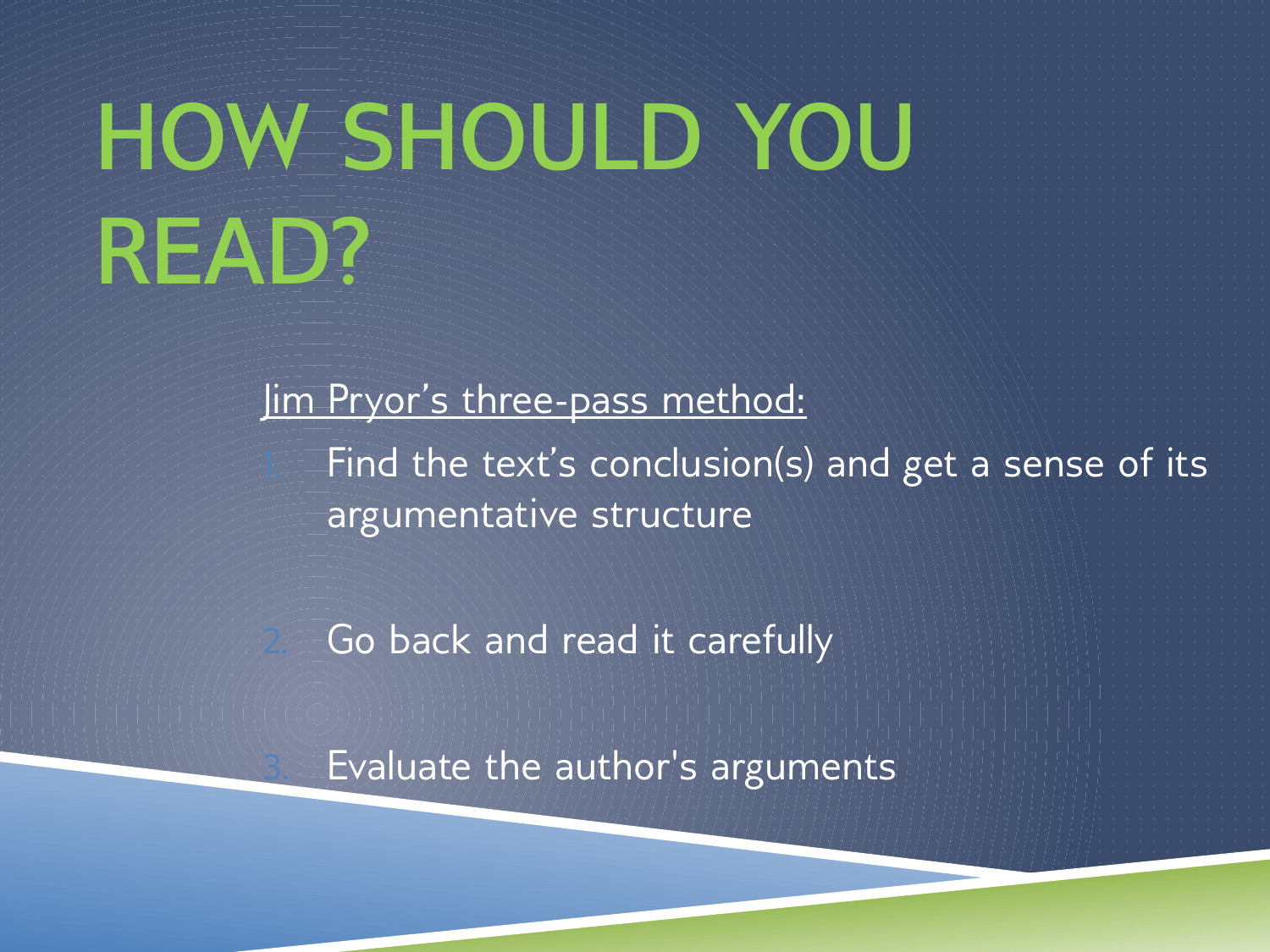

# how should you read?
Jim Pryor’s three-pass method:
Find the text’s conclusion(s) and get a sense of its argumentative structure

Go back and read it carefully

Evaluate the author's arguments